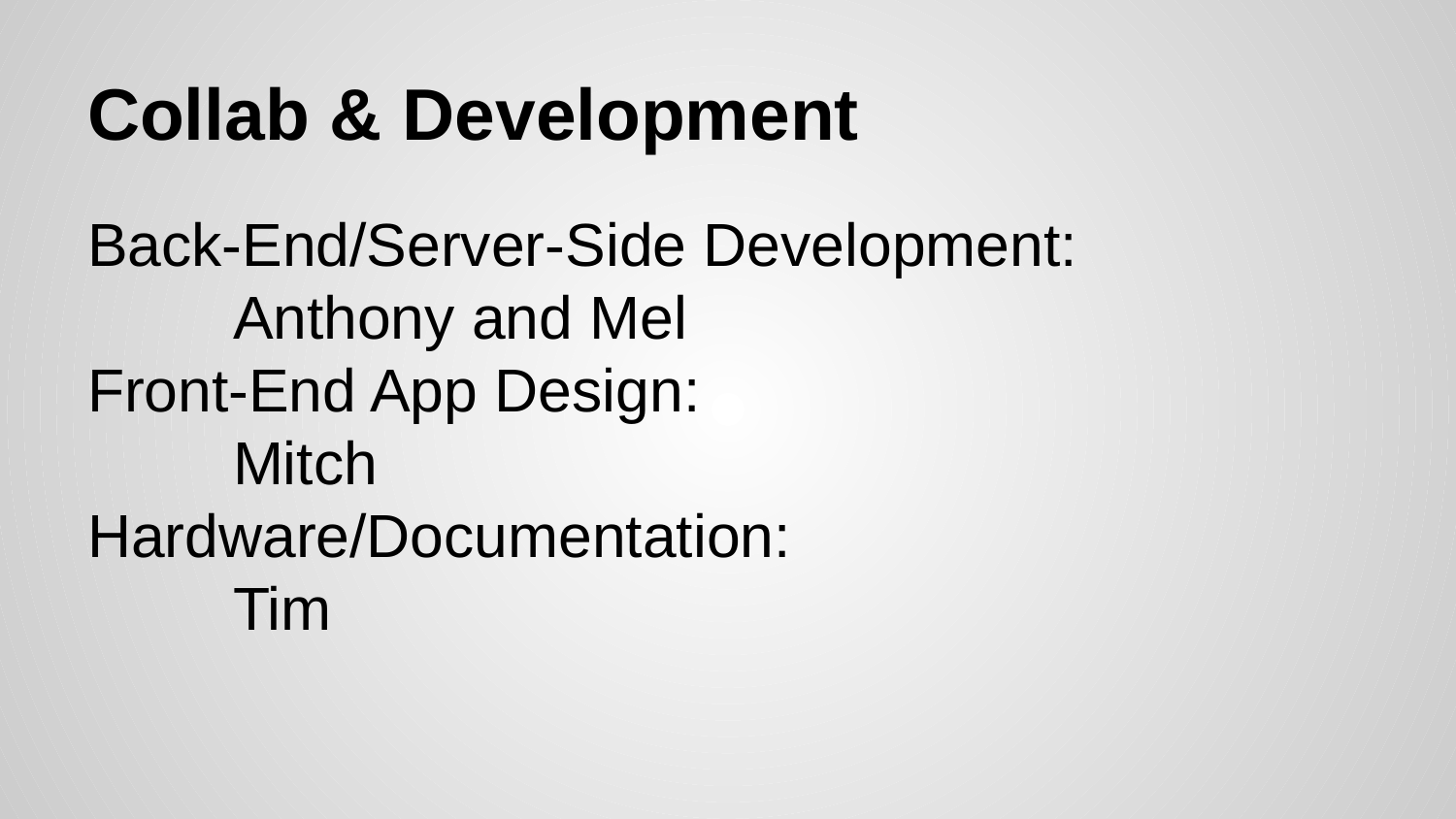

# Collab & Development
Back-End/Server-Side Development:
	Anthony and Mel
Front-End App Design:
	Mitch
Hardware/Documentation:
	Tim